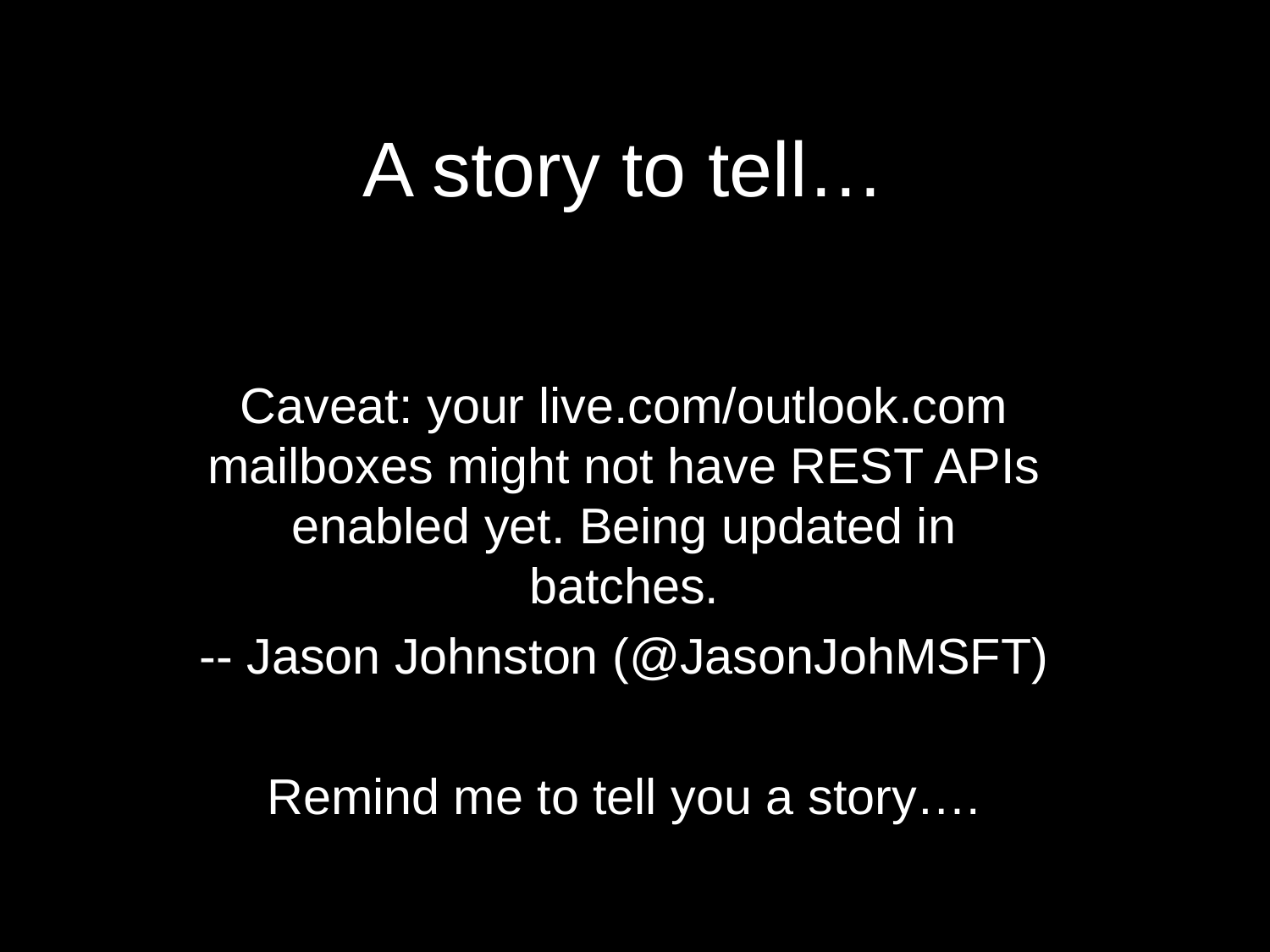

# A story to tell…

Caveat: your live.com/outlook.com mailboxes might not have REST APIs enabled yet. Being updated in batches.
-- Jason Johnston (@JasonJohMSFT)

Remind me to tell you a story….